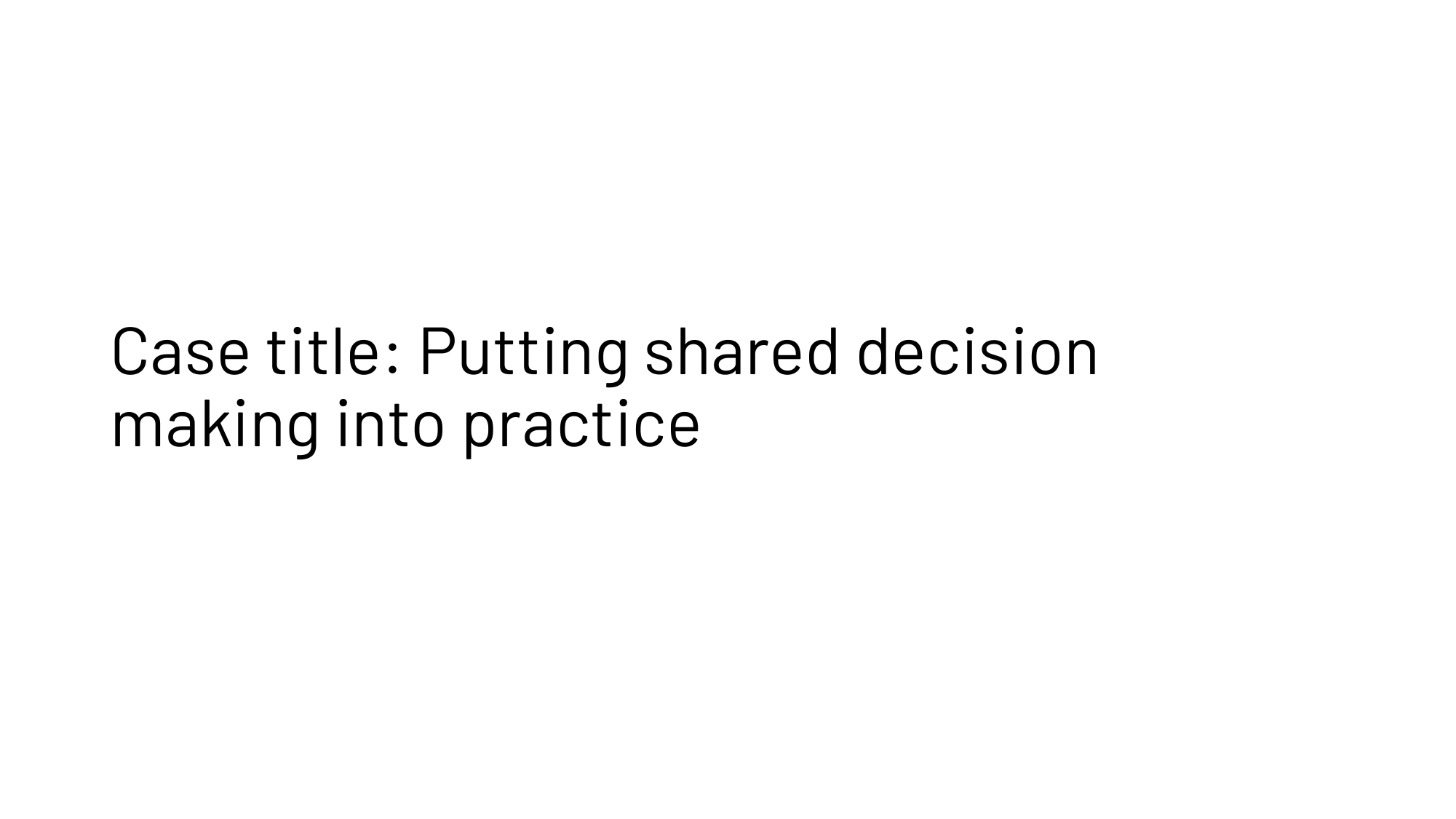

# Case title: Putting shared decision making into practice